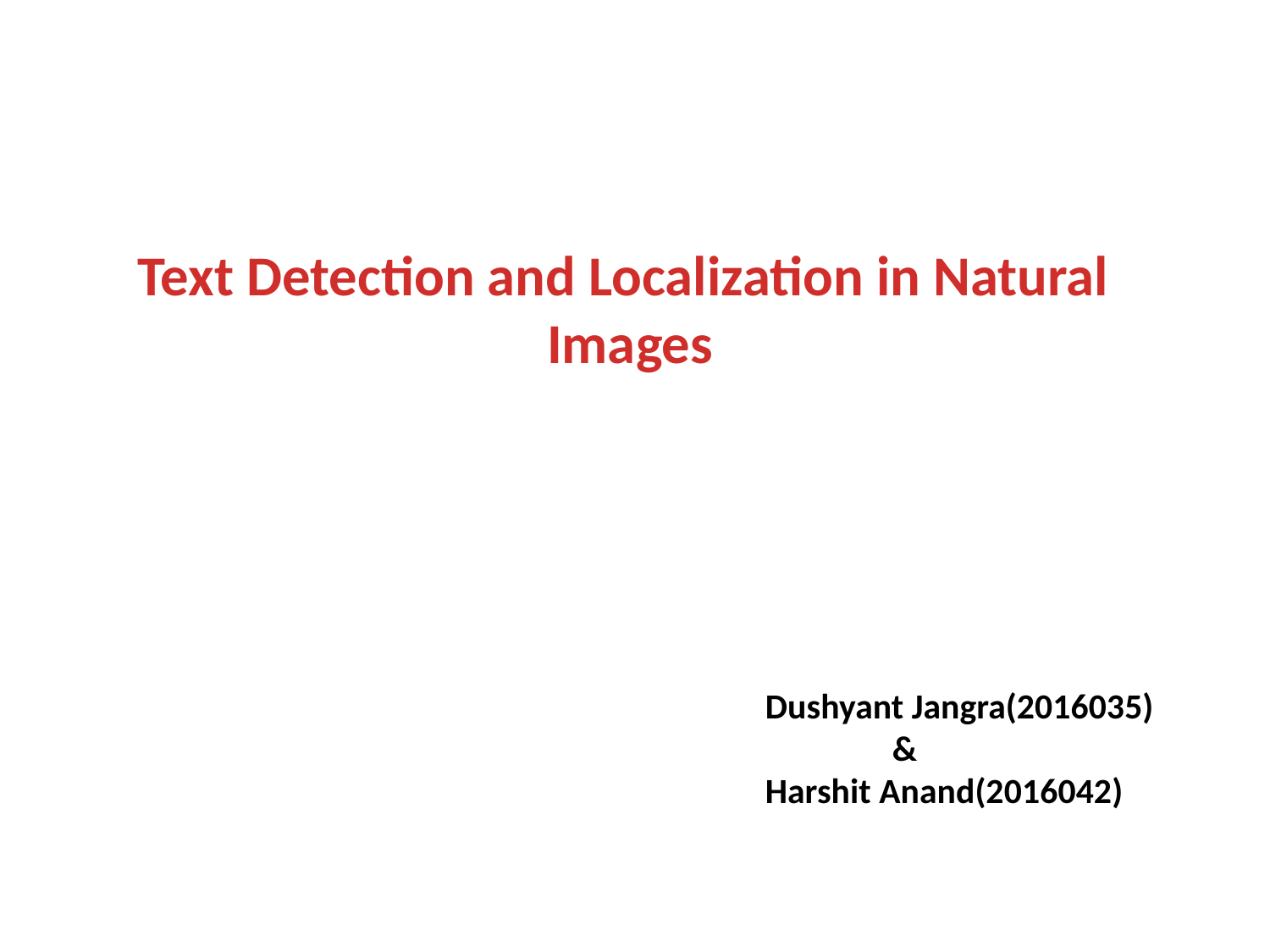

Text Detection and Localization in Natural
 Images
Dushyant Jangra(2016035)
	&
Harshit Anand(2016042)